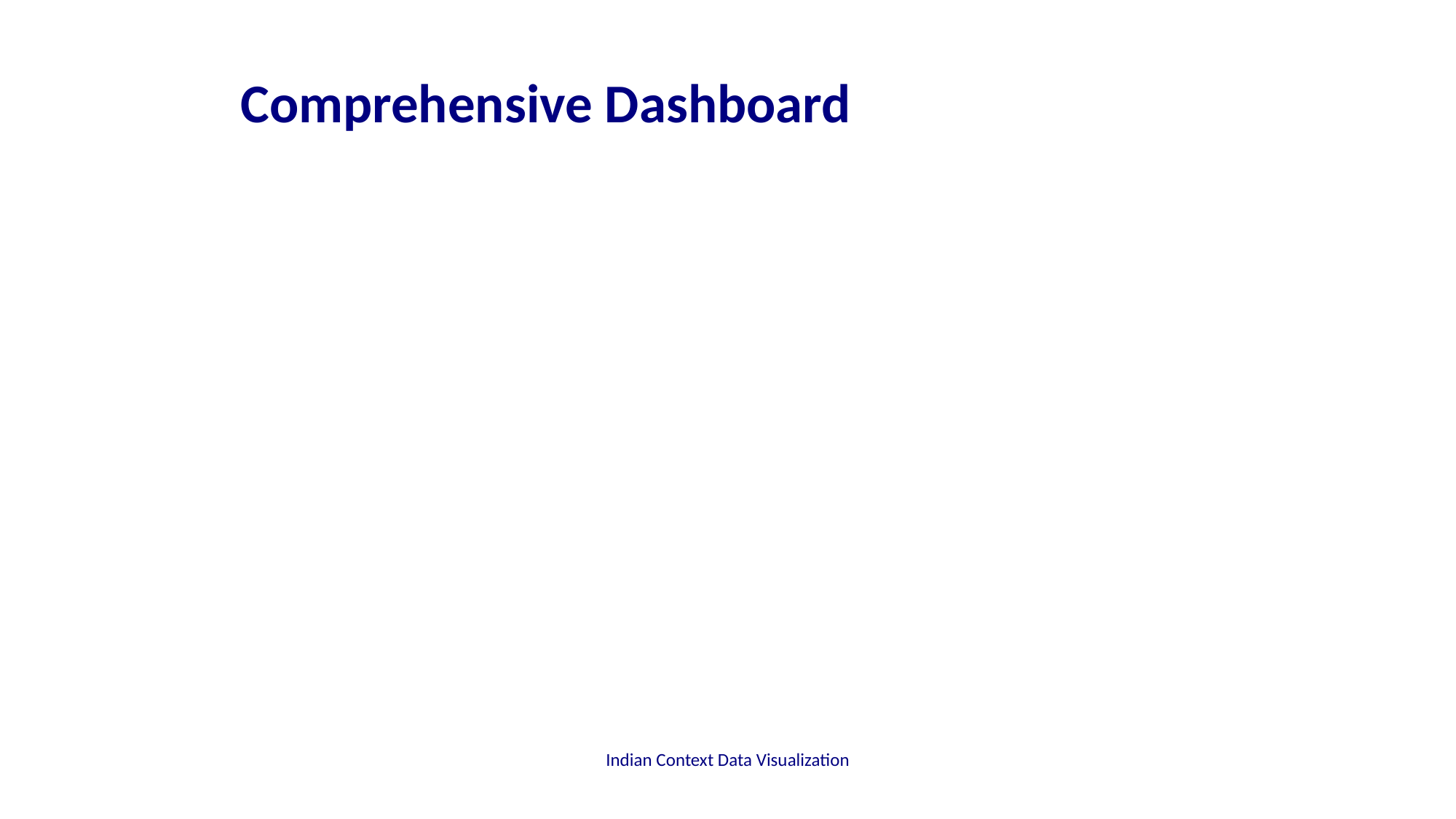

# Comprehensive Dashboard
Indian Context Data Visualization